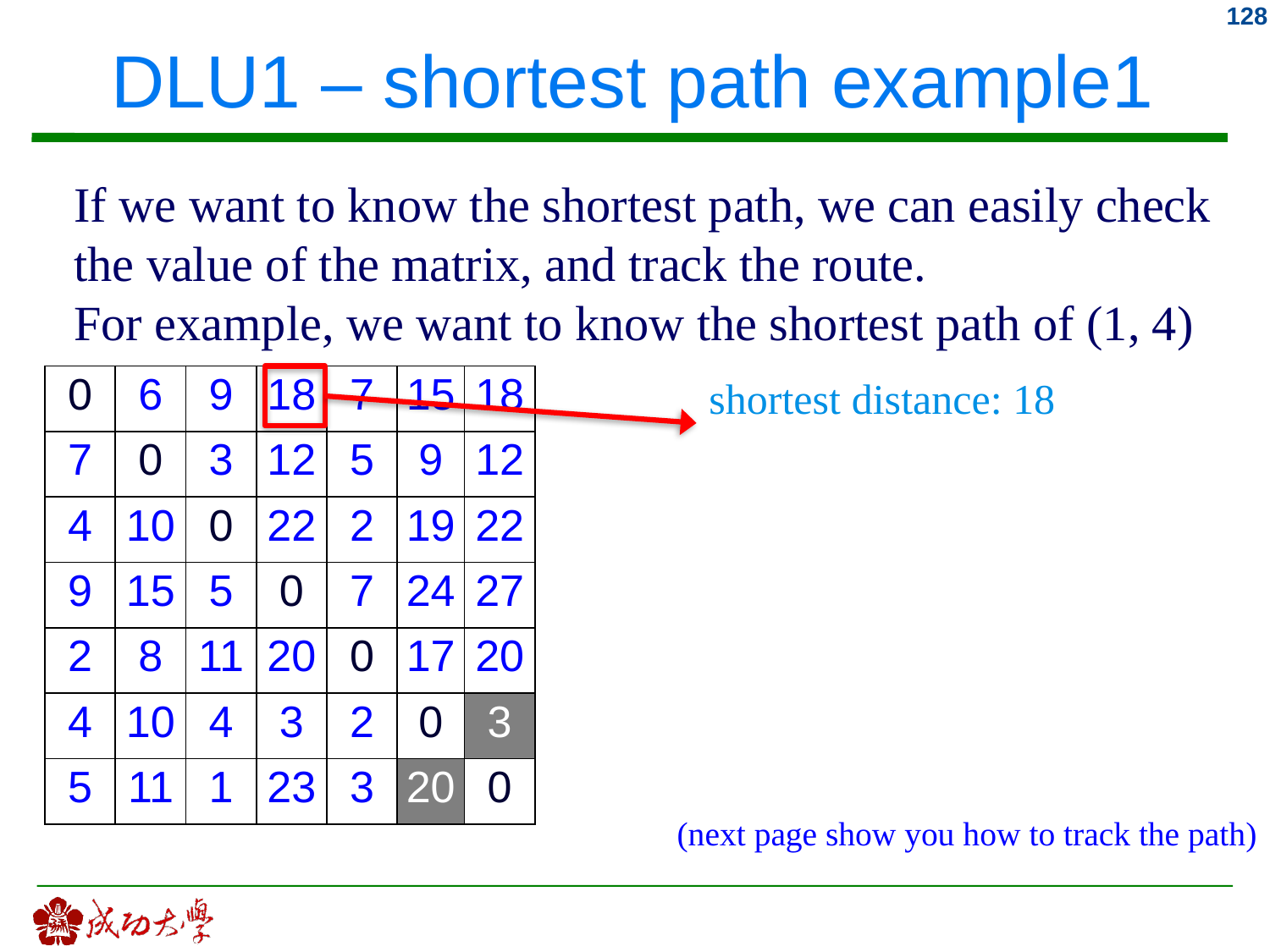

# DLU1 – shortest path example1
If we want to know the shortest path, we can easily check
the value of the matrix, and track the route.
For example, we want to know the shortest path of (1, 4)
| 0 | 6 | 9 | 18 | 7 | 15 | 18 |
| --- | --- | --- | --- | --- | --- | --- |
| 7 | 0 | 3 | 12 | 5 | 9 | 12 |
| 4 | 10 | 0 | 22 | 2 | 19 | 22 |
| 9 | 15 | 5 | 0 | 7 | 24 | 27 |
| 2 | 8 | 11 | 20 | 0 | 17 | 20 |
| 4 | 10 | 4 | 3 | 2 | 0 | 3 |
| 5 | 11 | 1 | 23 | 3 | 20 | 0 |

shortest distance: 18

(next page show you how to track the path)